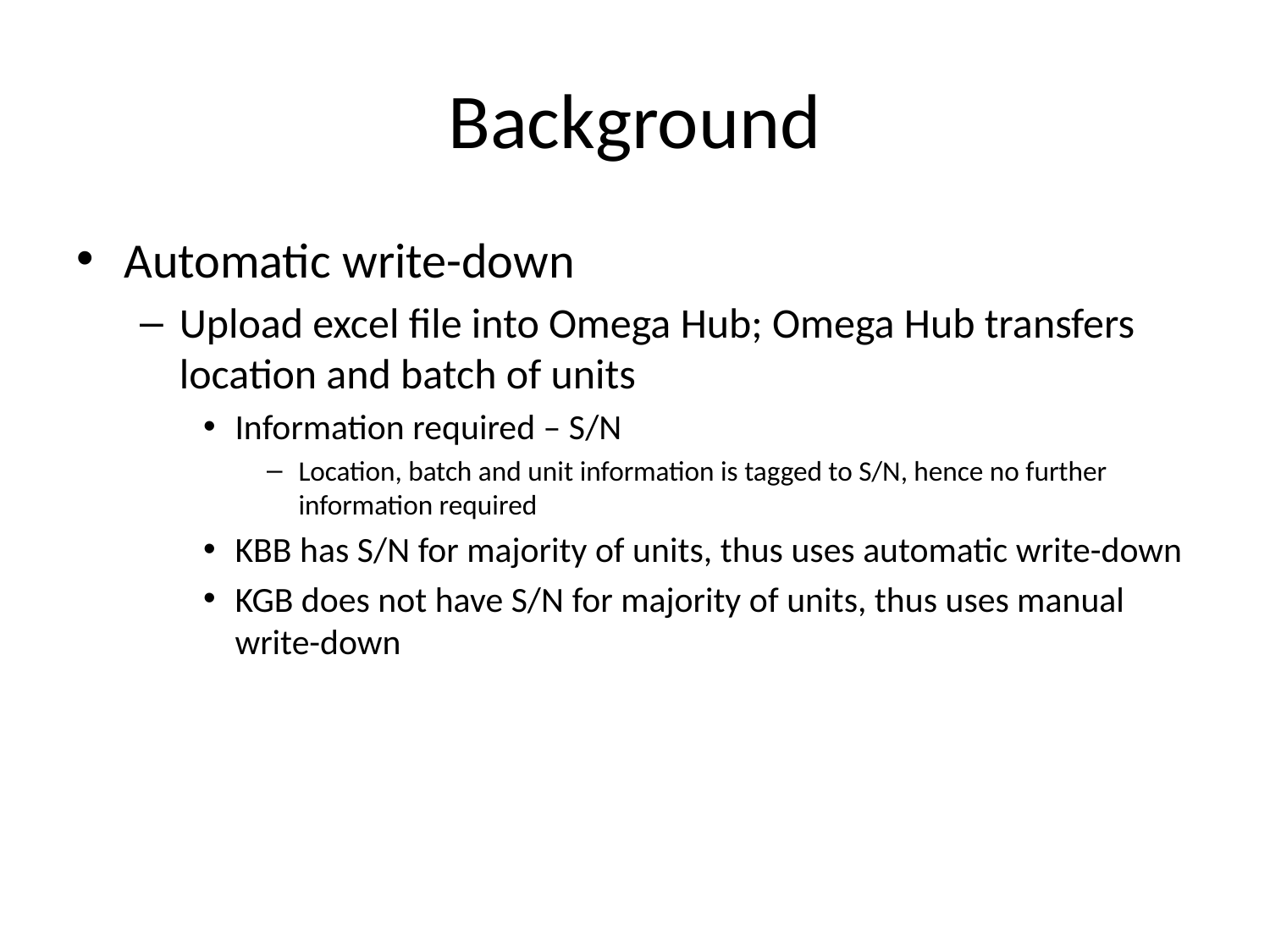

# Background
Automatic write-down
Upload excel file into Omega Hub; Omega Hub transfers location and batch of units
Information required – S/N
Location, batch and unit information is tagged to S/N, hence no further information required
KBB has S/N for majority of units, thus uses automatic write-down
KGB does not have S/N for majority of units, thus uses manual write-down